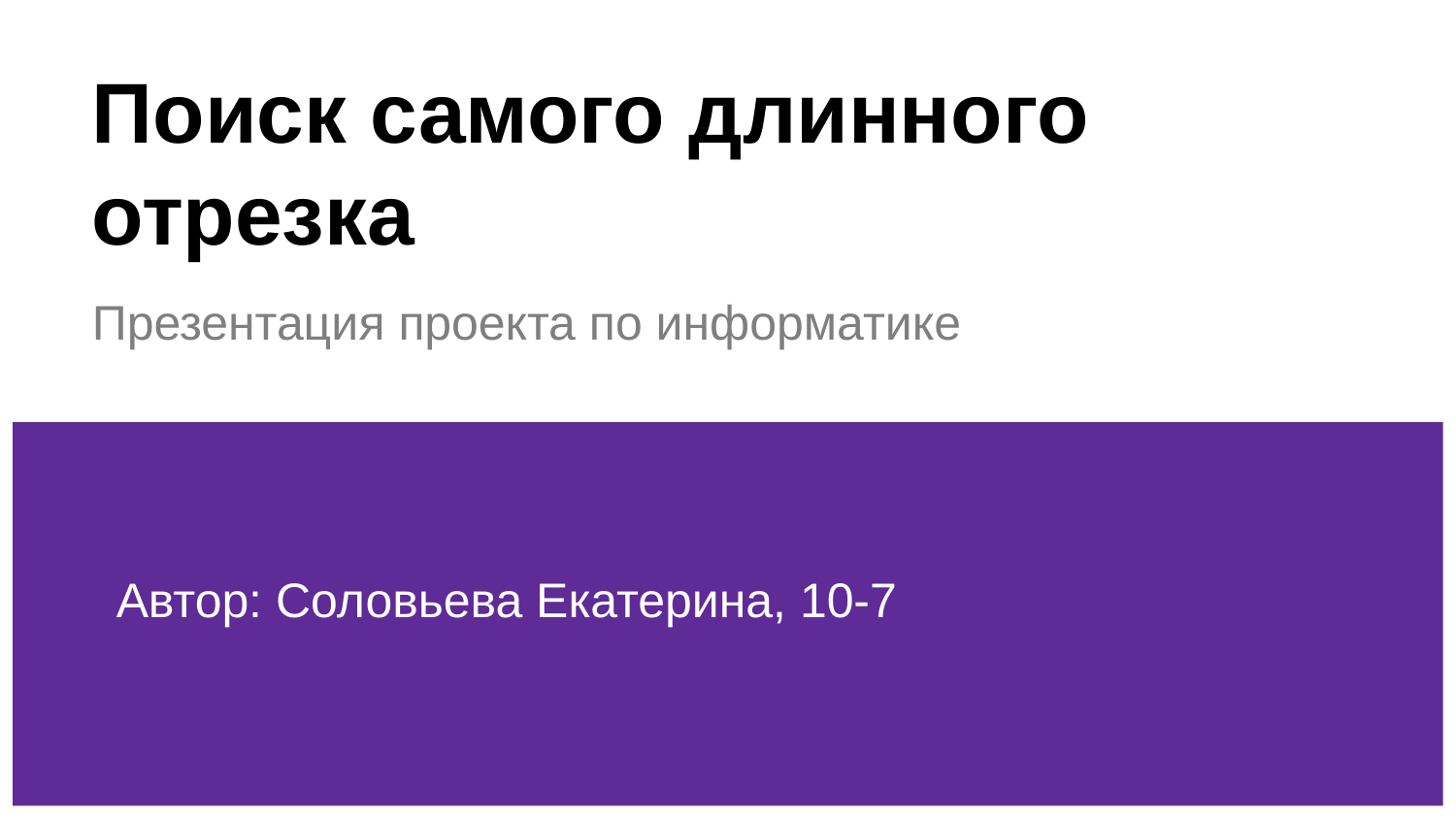

# Поиск самого длинного отрезка
Презентация проекта по информатике
Автор: Соловьева Екатерина, 10-7